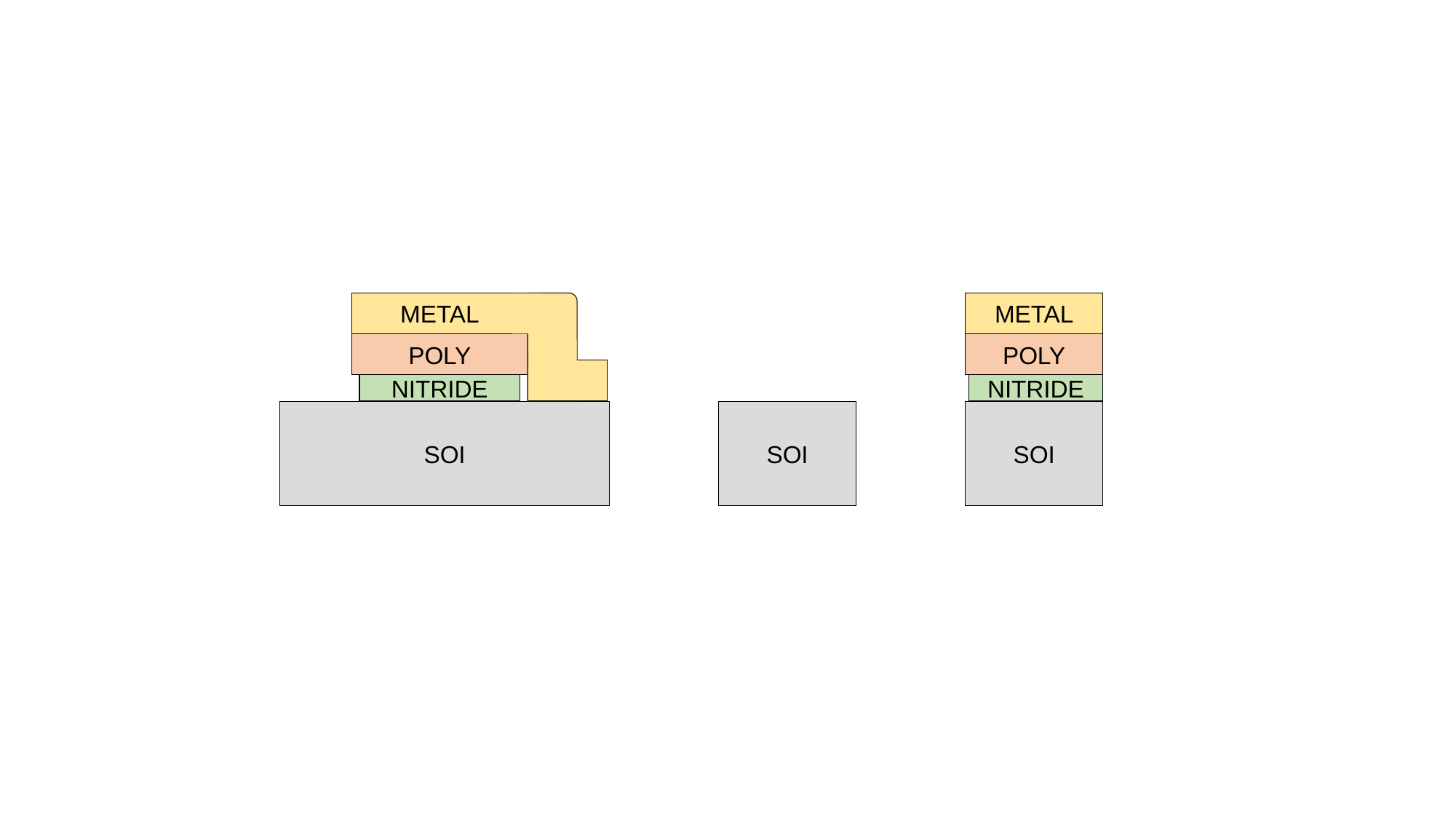

METAL
METAL

POLY
POLY

NITRIDE
NITRIDE
SOI
SOI
SOI